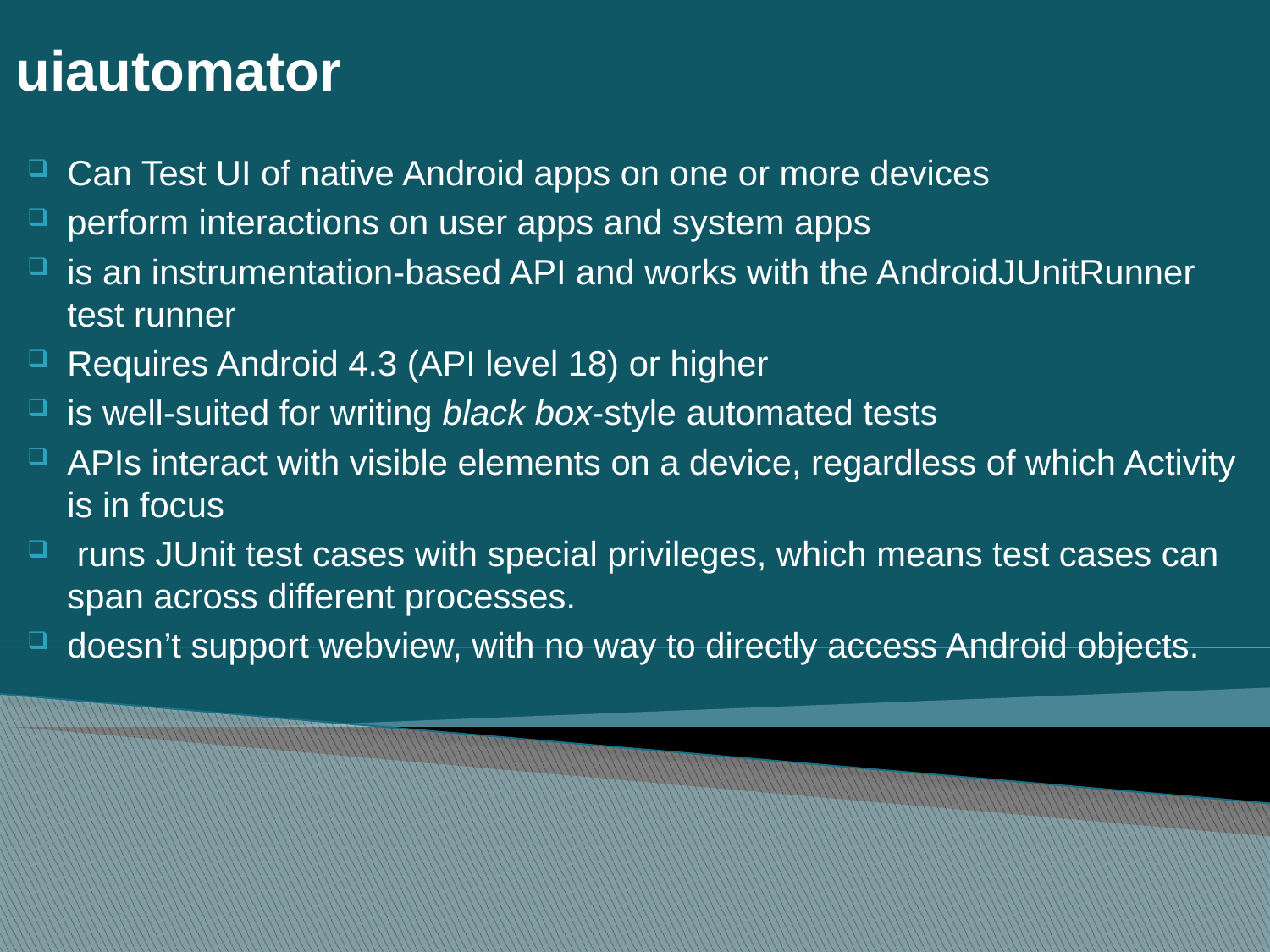

# uiautomator
Can Test UI of native Android apps on one or more devices
perform interactions on user apps and system apps
is an instrumentation-based API and works with the AndroidJUnitRunner test runner
Requires Android 4.3 (API level 18) or higher
is well-suited for writing black box-style automated tests
APIs interact with visible elements on a device, regardless of which Activity is in focus
 runs JUnit test cases with special privileges, which means test cases can span across different processes.
doesn’t support webview, with no way to directly access Android objects.